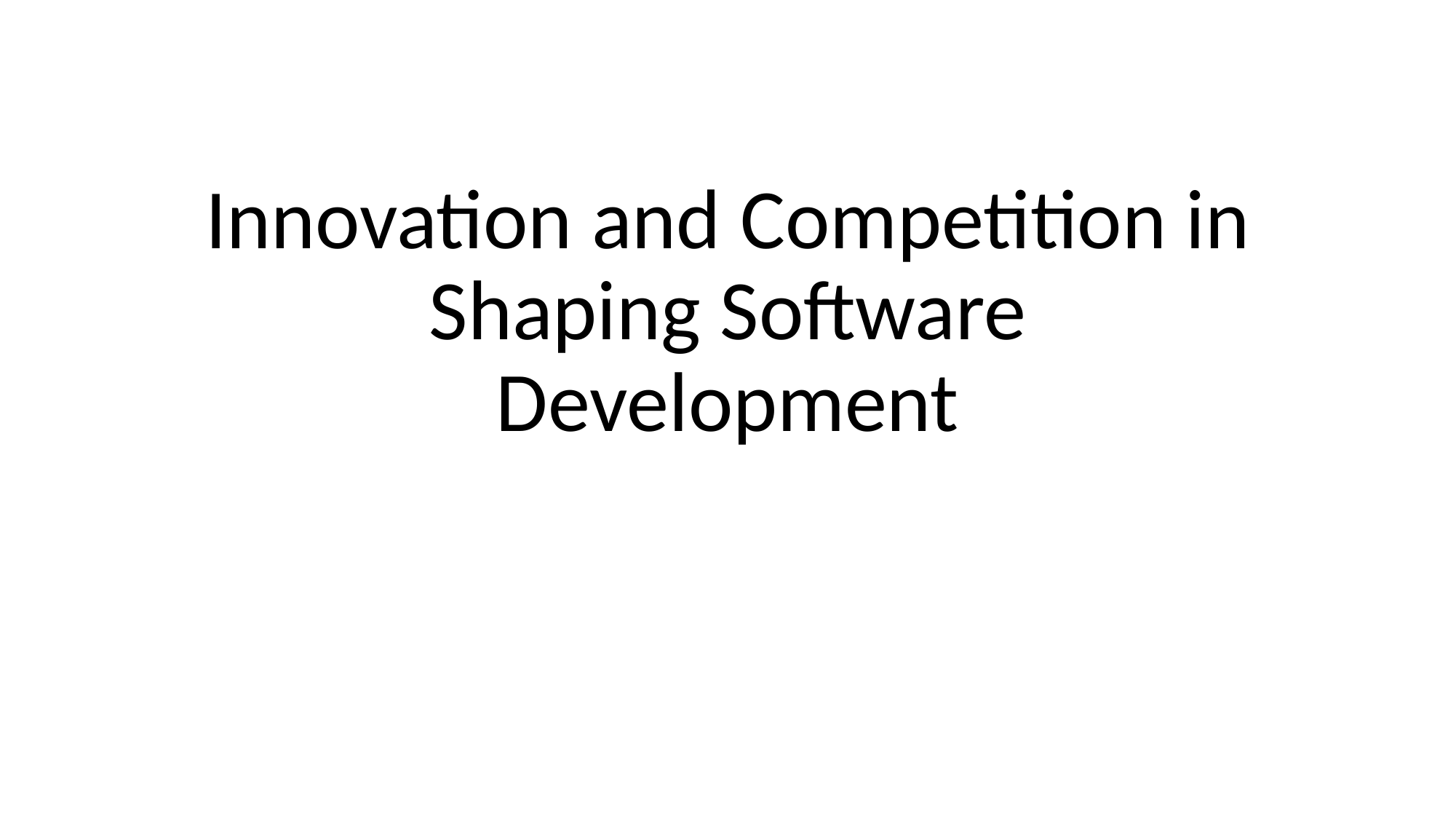

# Innovation and Competition in Shaping Software Development